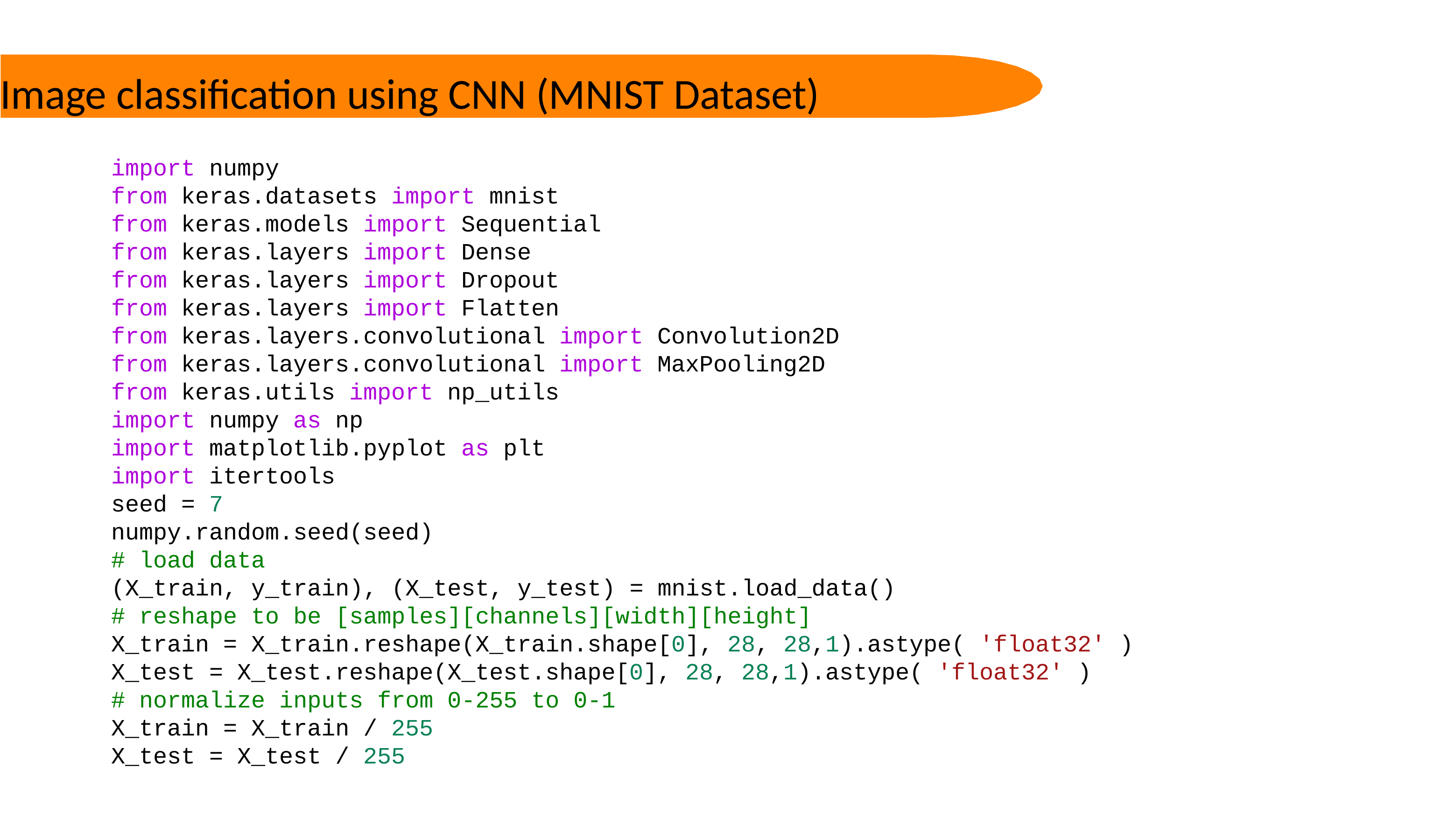

Image classification using CNN (MNIST Dataset)
import numpy
from keras.datasets import mnist
from keras.models import Sequential
from keras.layers import Dense
from keras.layers import Dropout
from keras.layers import Flatten
from keras.layers.convolutional import Convolution2D
from keras.layers.convolutional import MaxPooling2D
from keras.utils import np_utils
import numpy as np
import matplotlib.pyplot as plt
import itertools
seed = 7
numpy.random.seed(seed)
# load data
(X_train, y_train), (X_test, y_test) = mnist.load_data()
# reshape to be [samples][channels][width][height]
X_train = X_train.reshape(X_train.shape[0], 28, 28,1).astype( 'float32' )
X_test = X_test.reshape(X_test.shape[0], 28, 28,1).astype( 'float32' )
# normalize inputs from 0-255 to 0-1
X_train = X_train / 255
X_test = X_test / 255